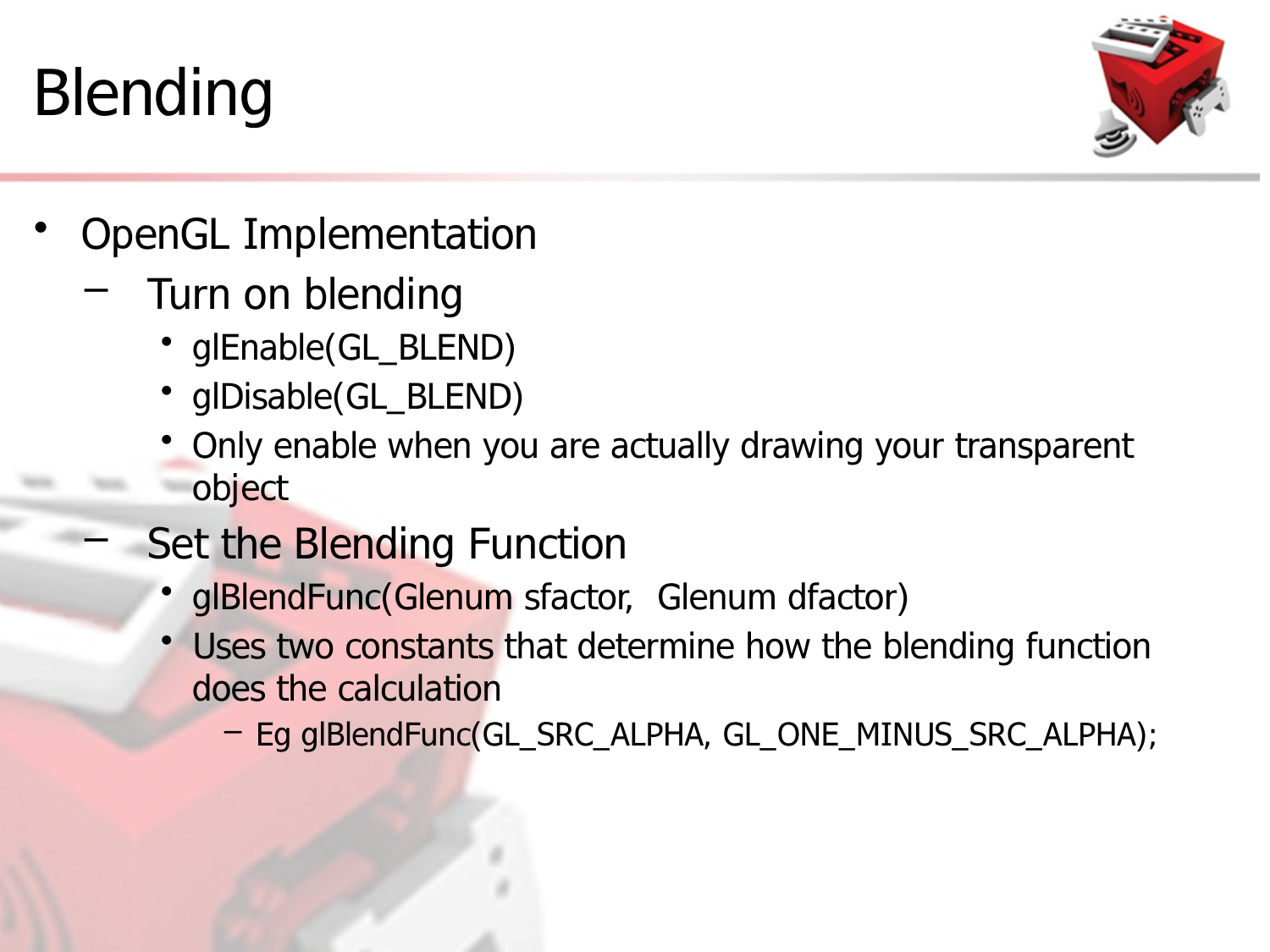

# Blending
OpenGL Implementation
Turn on blending
glEnable(GL_BLEND)
glDisable(GL_BLEND)
Only enable when you are actually drawing your transparent object
Set the Blending Function
glBlendFunc(Glenum sfactor,  Glenum dfactor)
Uses two constants that determine how the blending function does the calculation
Eg glBlendFunc(GL_SRC_ALPHA, GL_ONE_MINUS_SRC_ALPHA);